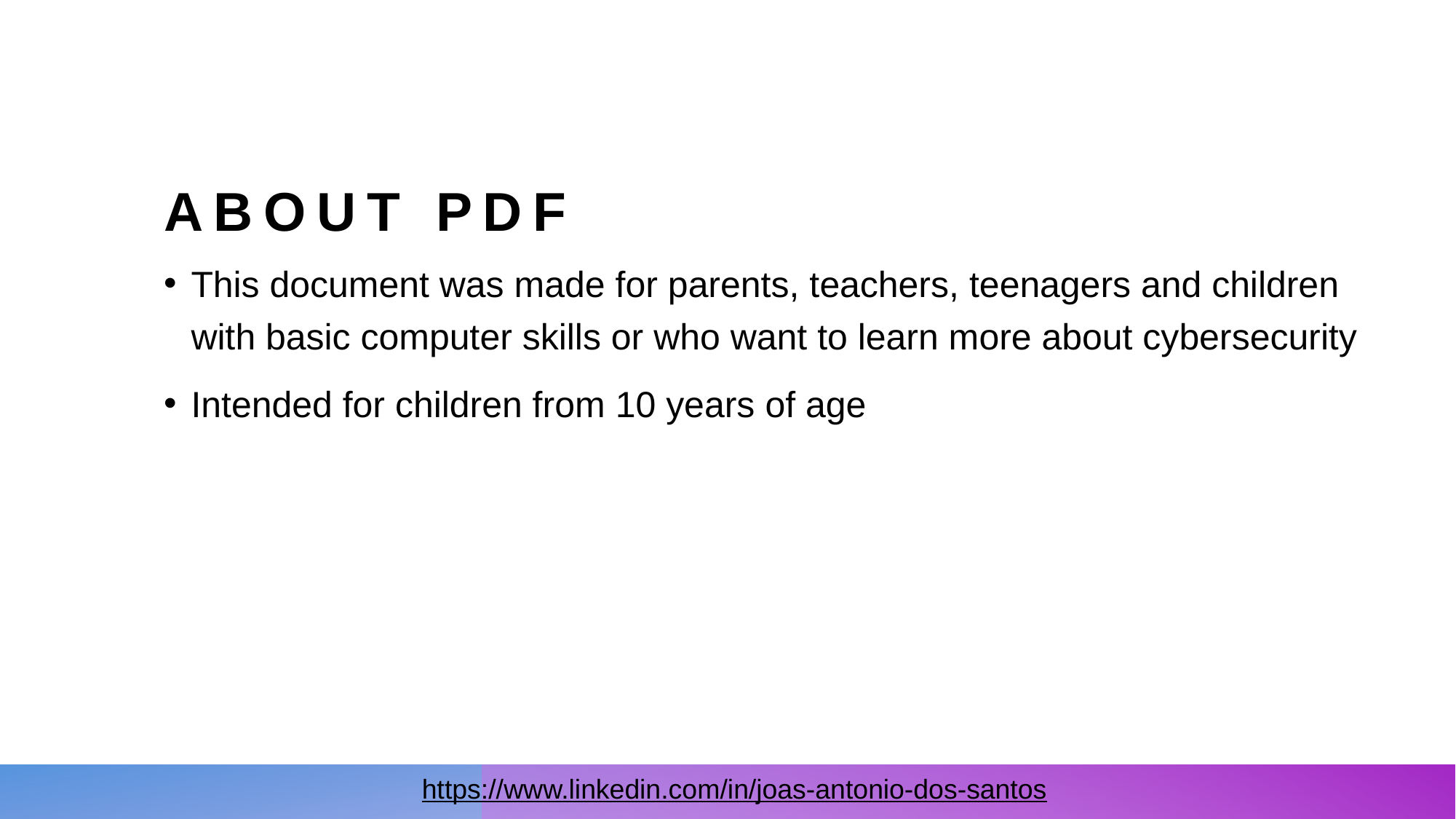

# ABOUT PDF
This document was made for parents, teachers, teenagers and children with basic computer skills or who want to learn more about cybersecurity
Intended for children from 10 years of age
https://www.linkedin.com/in/joas-antonio-dos-santos